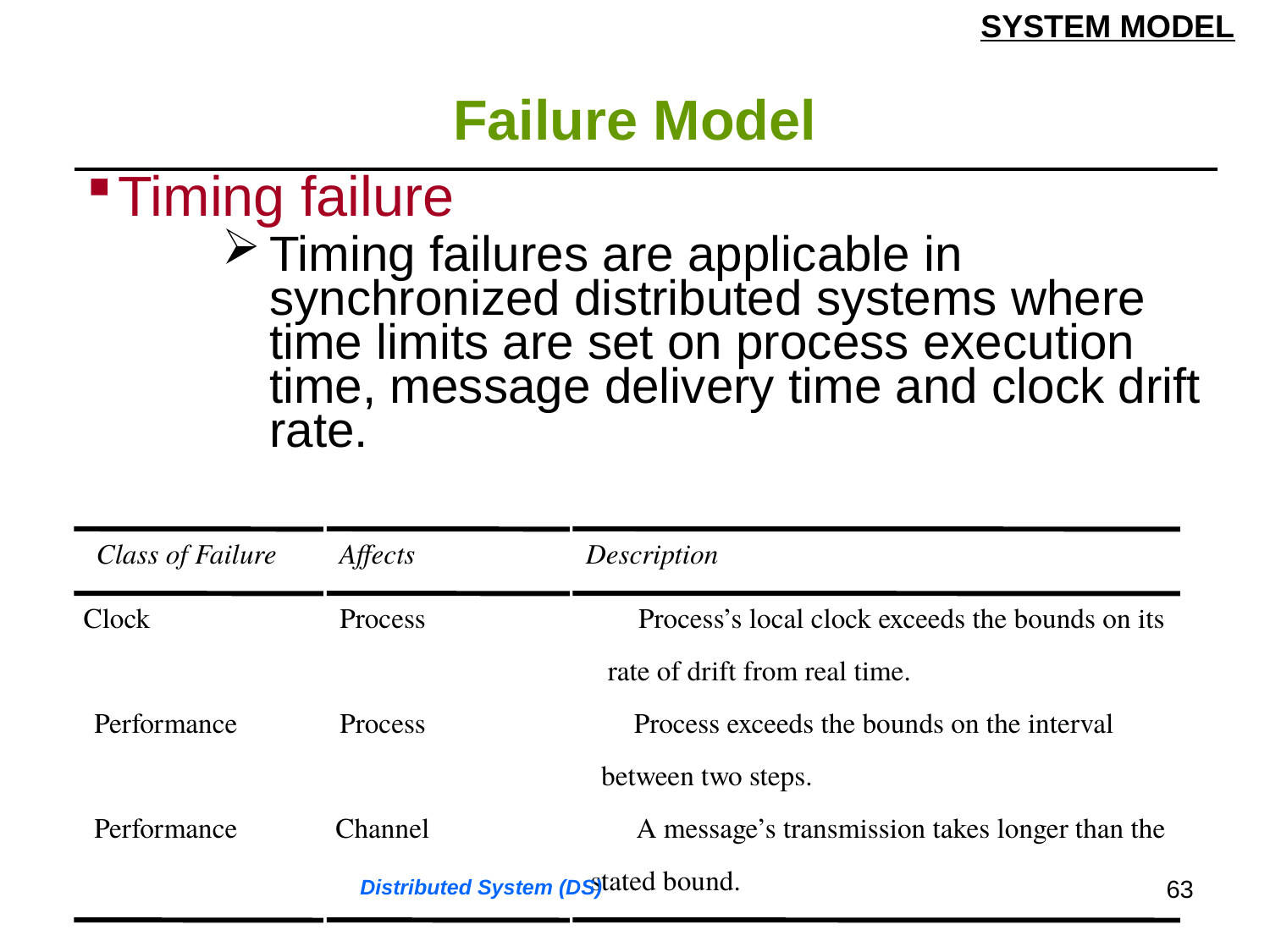

SYSTEM MODEL
# Failure Model
| Timing failure Timing failures are applicable in synchronized distributed systems where time limits are set on process execution time, message delivery time and clock drift rate. |
| --- |

Class of Failure
Affects
Description

Clock
Process
Process’s local clock exceeds the bounds on its
rate of drift from real time.
Performance
Process
Process exceeds the bounds on the interval
between two steps.
Performance
Channel
A message’s transmission takes longer than the
stated bound.

63
Distributed System (DS)